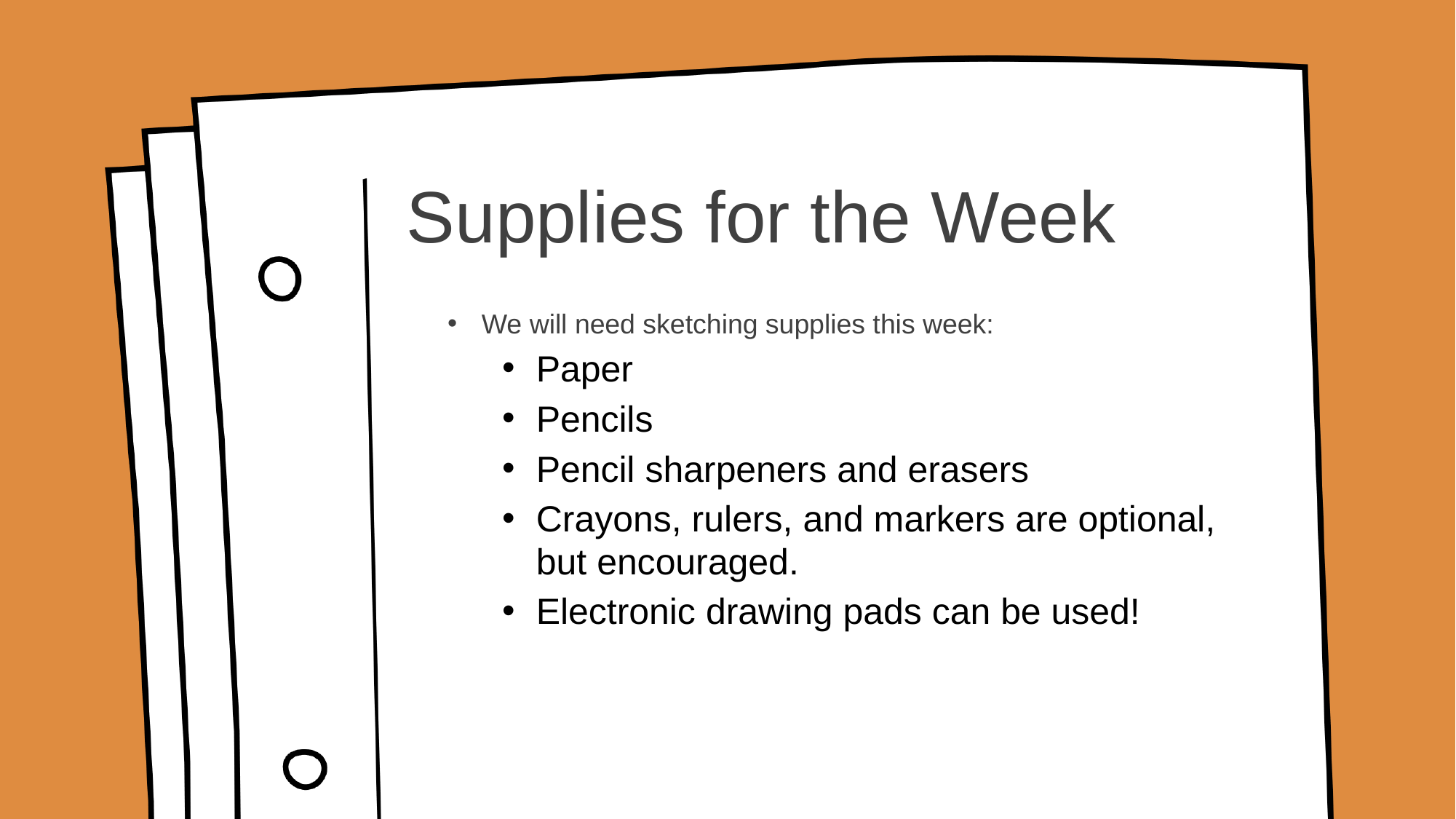

# Supplies for the Week

We will need sketching supplies this week:
Paper
Pencils
Pencil sharpeners and erasers
Crayons, rulers, and markers are optional, but encouraged.
Electronic drawing pads can be used!